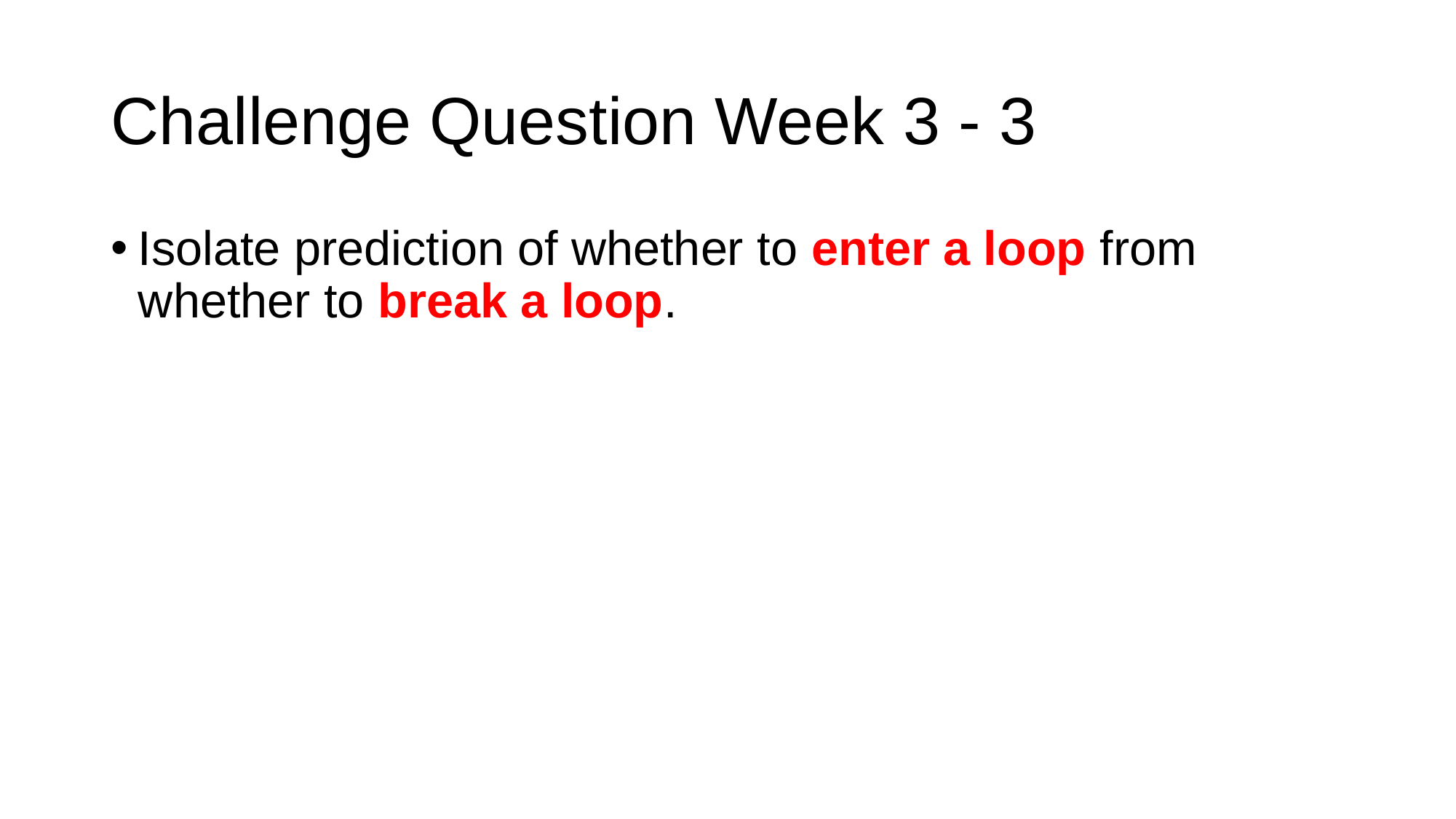

# Challenge Question Week 3 - 3
Isolate prediction of whether to enter a loop from whether to break a loop.